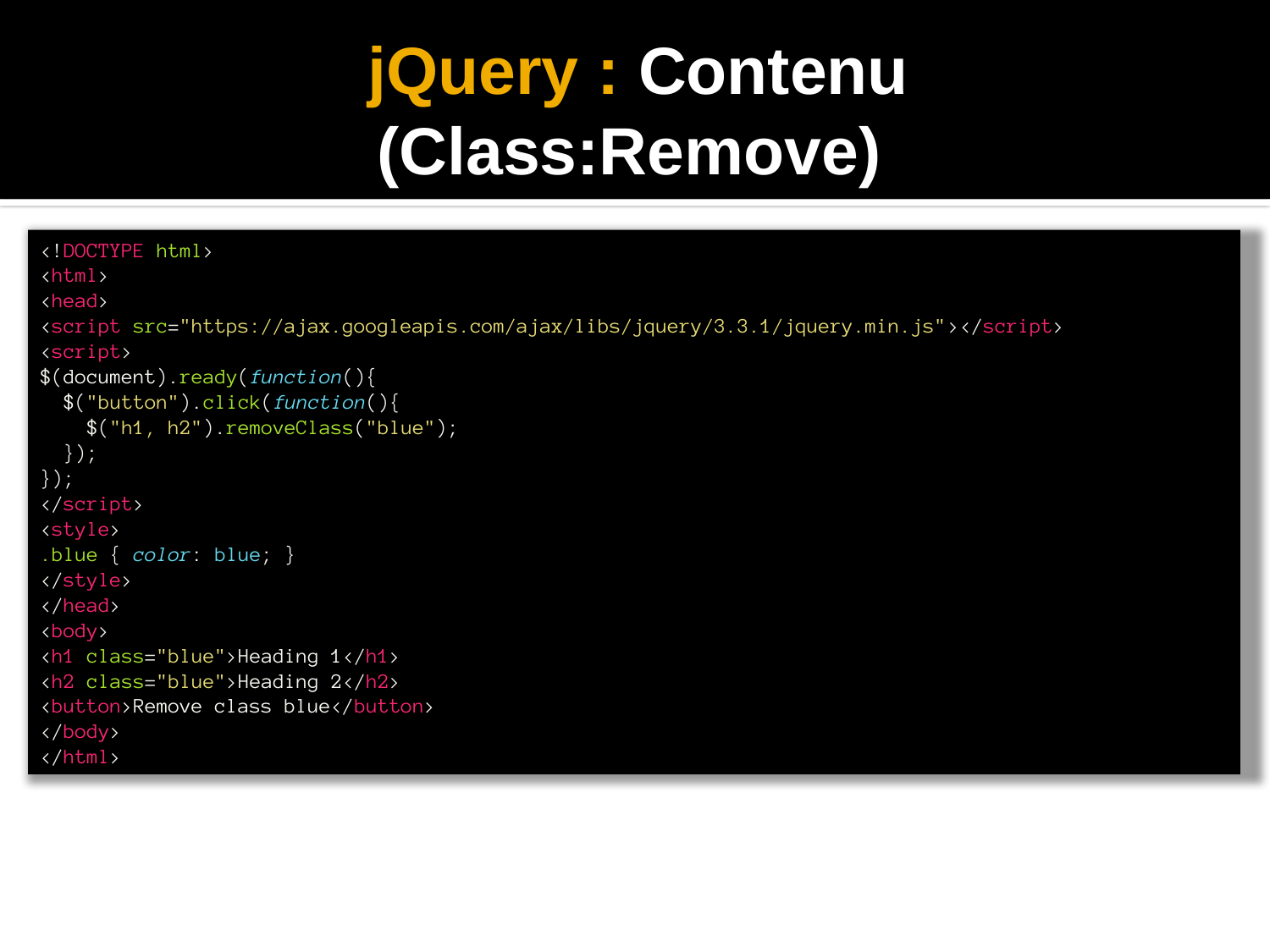

# jQuery : Contenu (Class:Remove)
<!DOCTYPE html>
<html>
<head>
<script src="https://ajax.googleapis.com/ajax/libs/jquery/3.3.1/jquery.min.js"></script>
<script>
$(document).ready(function(){
  $("button").click(function(){
    $("h1, h2").removeClass("blue");
  });
});
</script>
<style>
.blue { color: blue; }
</style>
</head>
<body>
<h1 class="blue">Heading 1</h1>
<h2 class="blue">Heading 2</h2>
<button>Remove class blue</button>
</body>
</html>